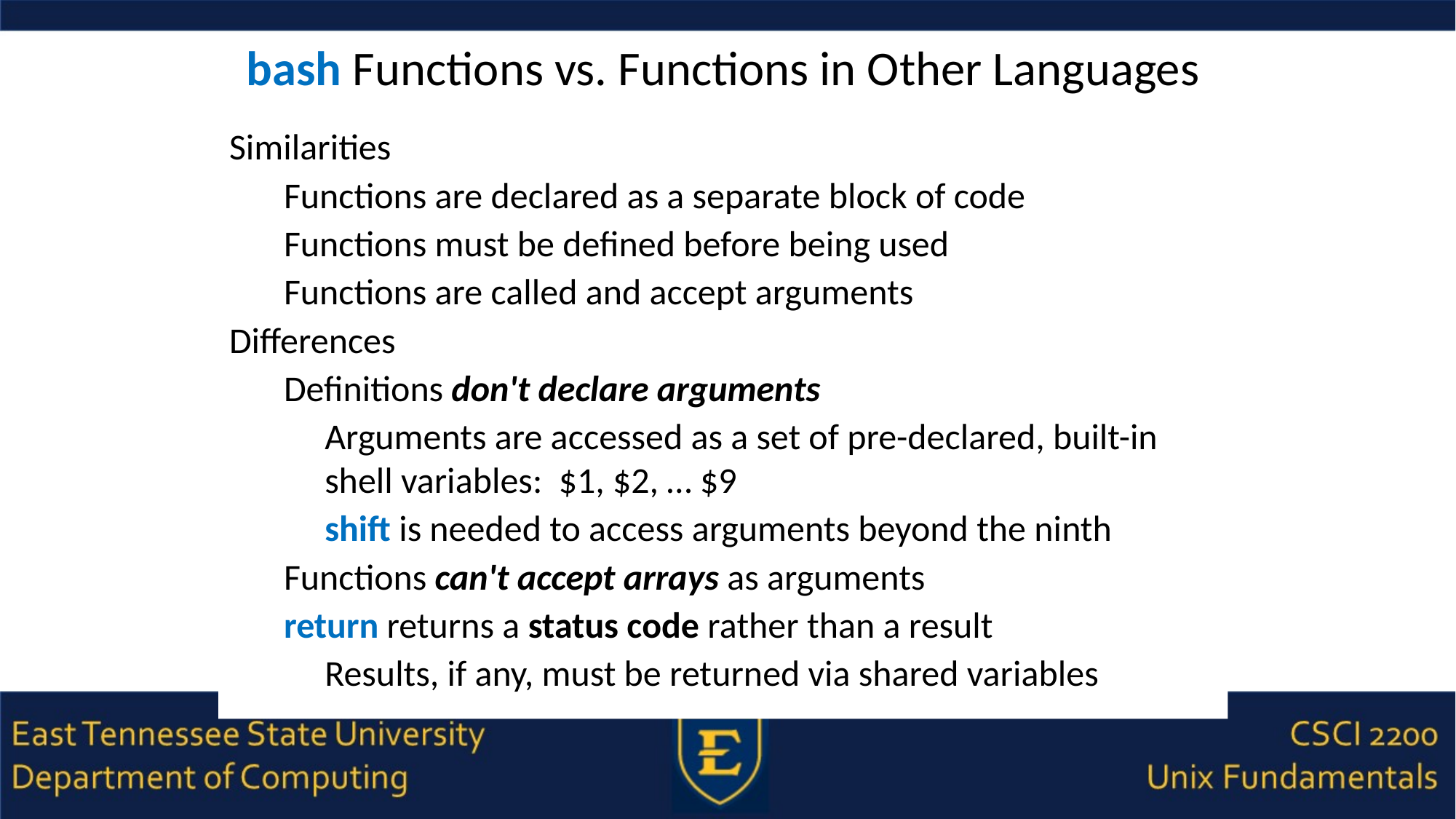

# bash Functions vs. Functions in Other Languages
Similarities
Functions are declared as a separate block of code
Functions must be defined before being used
Functions are called and accept arguments
Differences
Definitions don't declare arguments
Arguments are accessed as a set of pre-declared, built-in shell variables:  $1, $2, … $9
shift is needed to access arguments beyond the ninth
Functions can't accept arrays as arguments
return returns a status code rather than a result
Results, if any, must be returned via shared variables